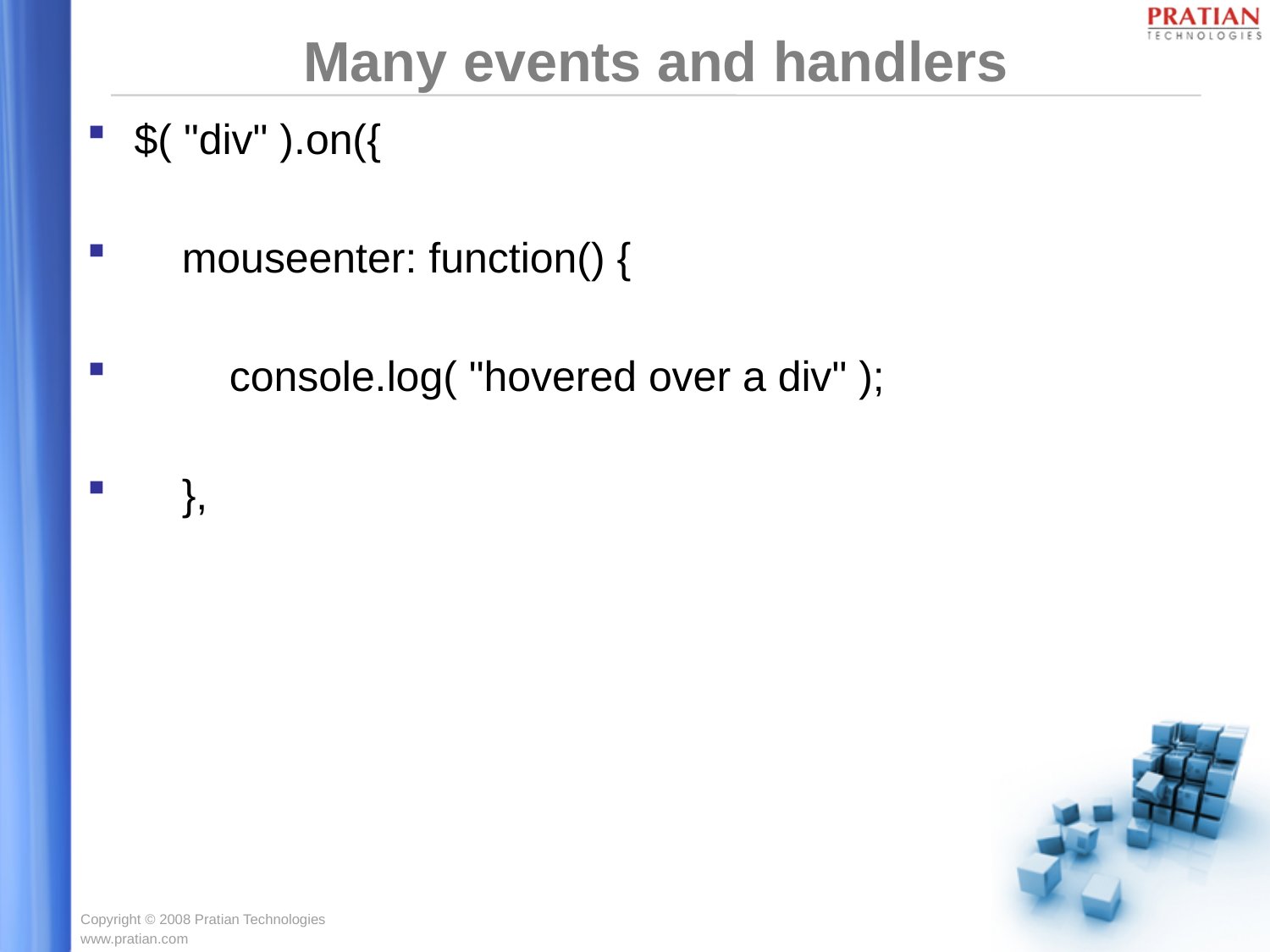

# Many events and handlers
$( "div" ).on({

    mouseenter: function() {

        console.log( "hovered over a div" );

    },